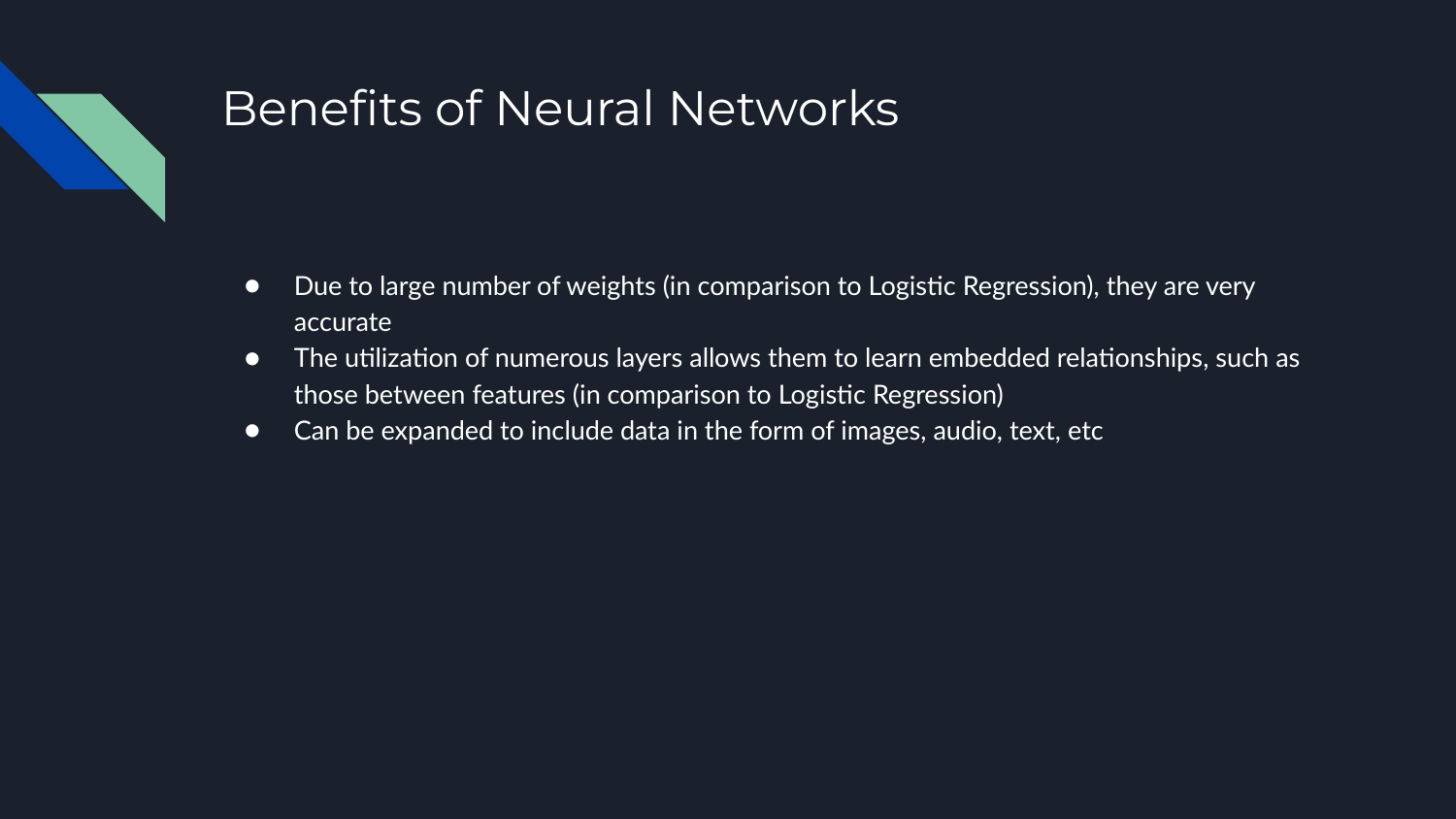

# Benefits of Neural Networks
Due to large number of weights (in comparison to Logistic Regression), they are very accurate
The utilization of numerous layers allows them to learn embedded relationships, such as those between features (in comparison to Logistic Regression)
Can be expanded to include data in the form of images, audio, text, etc